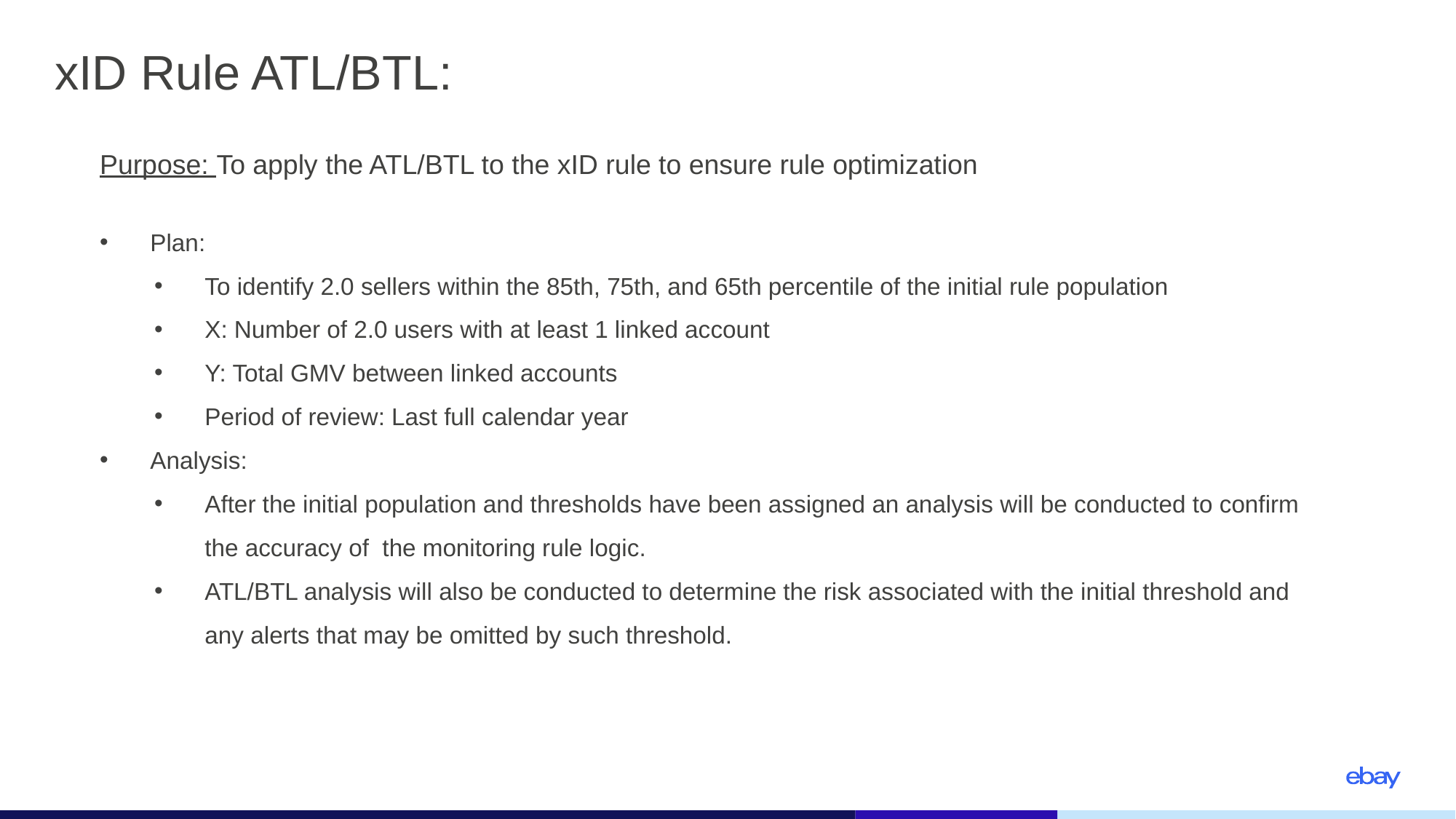

# xID Rule ATL/BTL:
Purpose: To apply the ATL/BTL to the xID rule to ensure rule optimization

Plan:
To identify 2.0 sellers within the 85th, 75th, and 65th percentile of the initial rule population
X: Number of 2.0 users with at least 1 linked account
Y: Total GMV between linked accounts
Period of review: Last full calendar year
Analysis:
After the initial population and thresholds have been assigned an analysis will be conducted to confirm the accuracy of  the monitoring rule logic.
ATL/BTL analysis will also be conducted to determine the risk associated with the initial threshold and any alerts that may be omitted by such threshold.